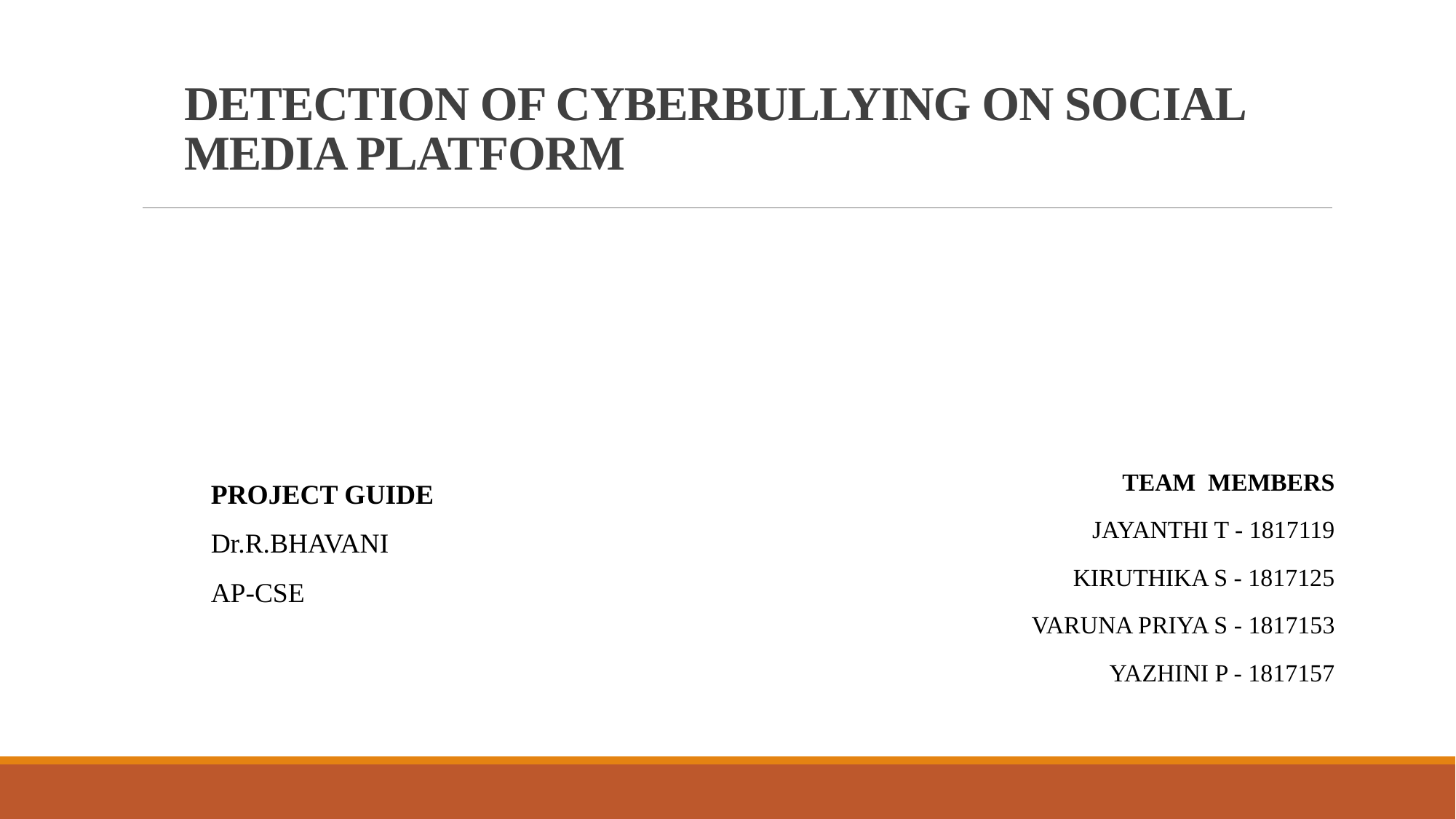

# DETECTION OF CYBERBULLYING ON SOCIAL MEDIA PLATFORM

  							TEAM  MEMBERS
JAYANTHI T - 1817119
KIRUTHIKA S - 1817125
VARUNA PRIYA S - 1817153
YAZHINI P - 1817157

PROJECT GUIDE
Dr.R.BHAVANI
AP-CSE